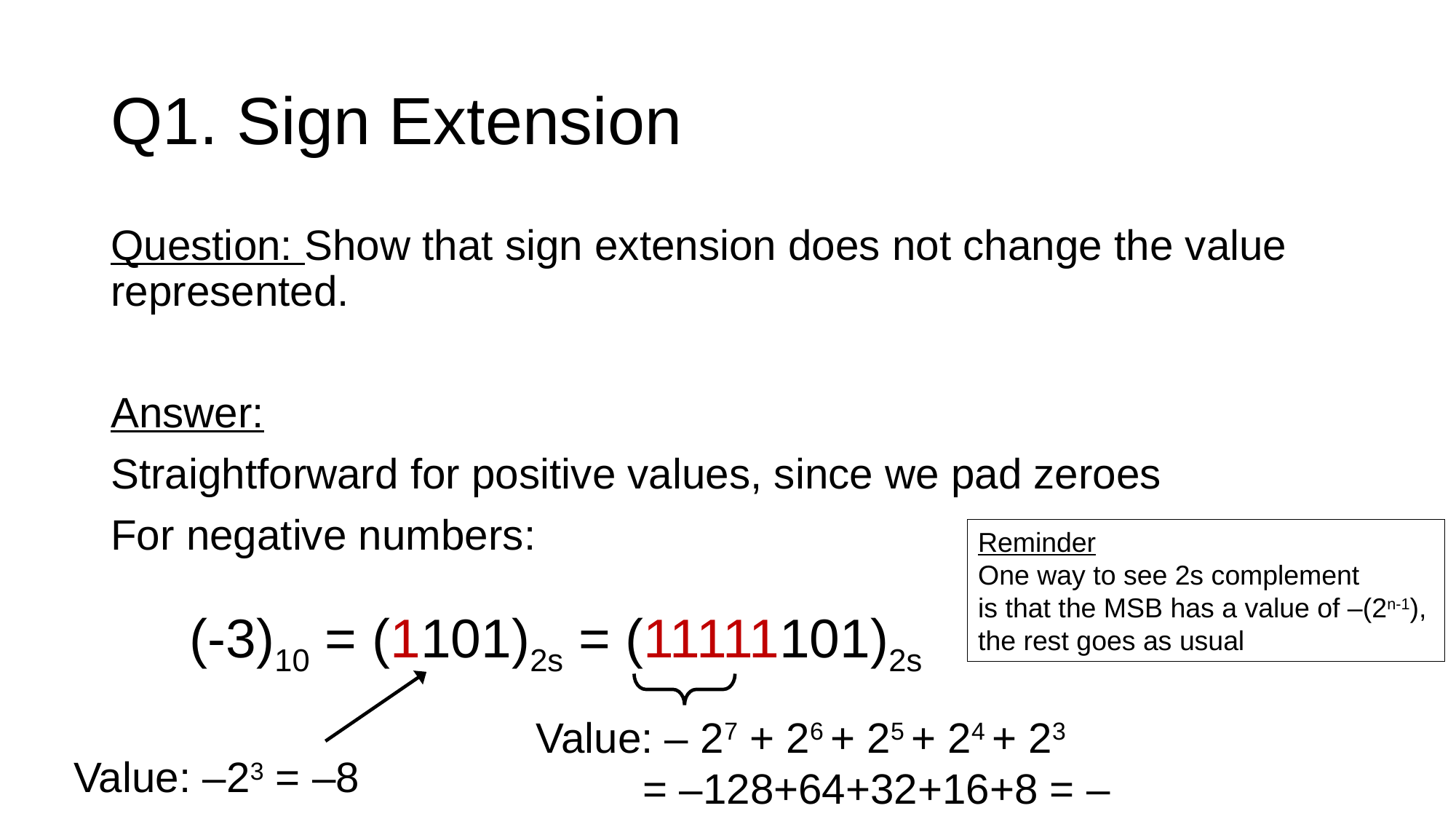

# Q1. Sign Extension
Question: Show that sign extension does not change the value represented.

Answer:
Straightforward for positive values, since we pad zeroes
For negative numbers:
Reminder
One way to see 2s complement
is that the MSB has a value of –(2n-1),
the rest goes as usual
(-3)10 = (1101)2s = (11111101)2s
Value: –23 = –8

Value: – 27 + 26 + 25 + 24 + 23
	= –128+64+32+16+8 = –8